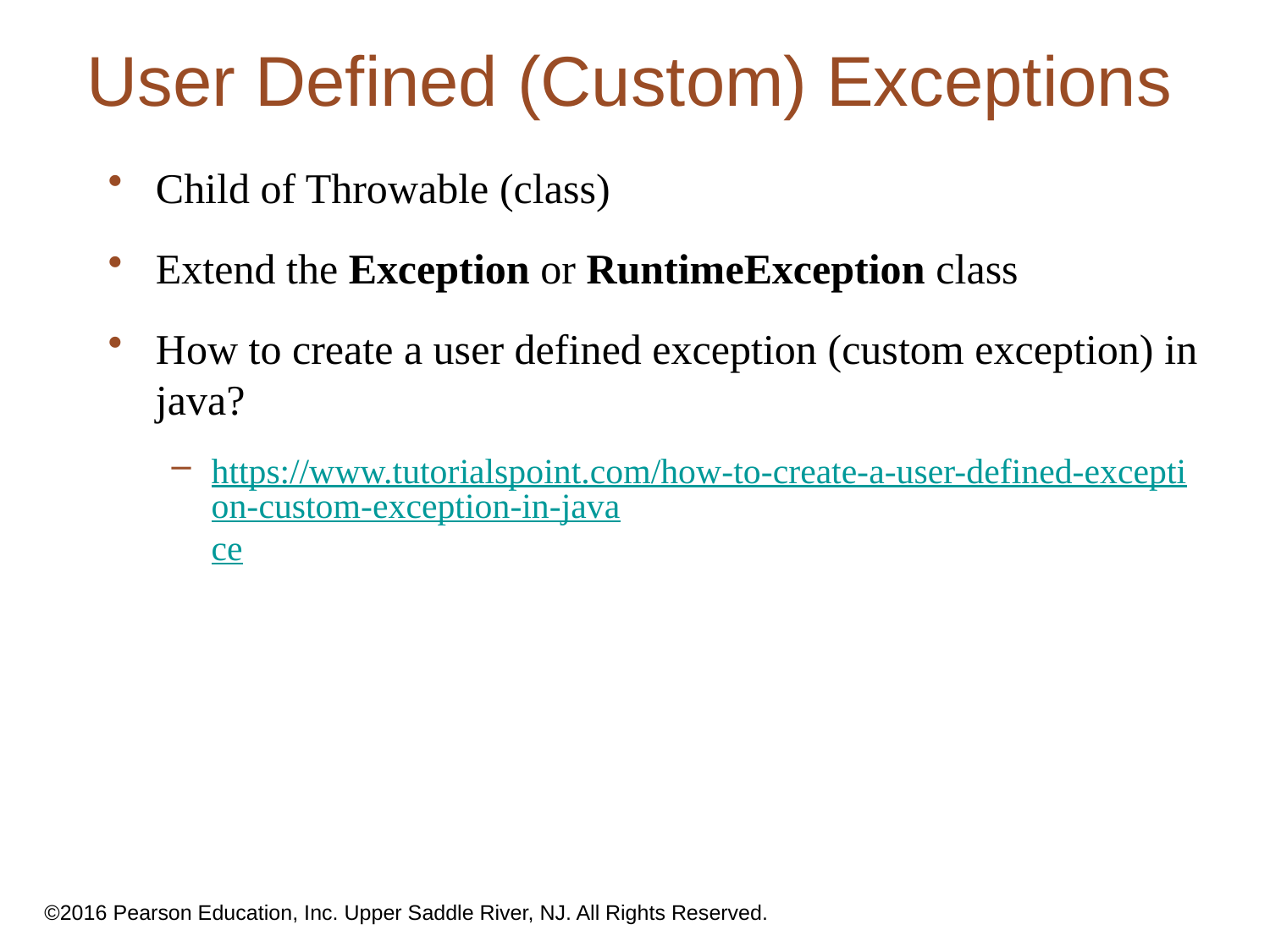

User Defined (Custom) Exceptions
Child of Throwable (class)
Extend the Exception or RuntimeException class
How to create a user defined exception (custom exception) in java?
https://www.tutorialspoint.com/how-to-create-a-user-defined-exception-custom-exception-in-javace